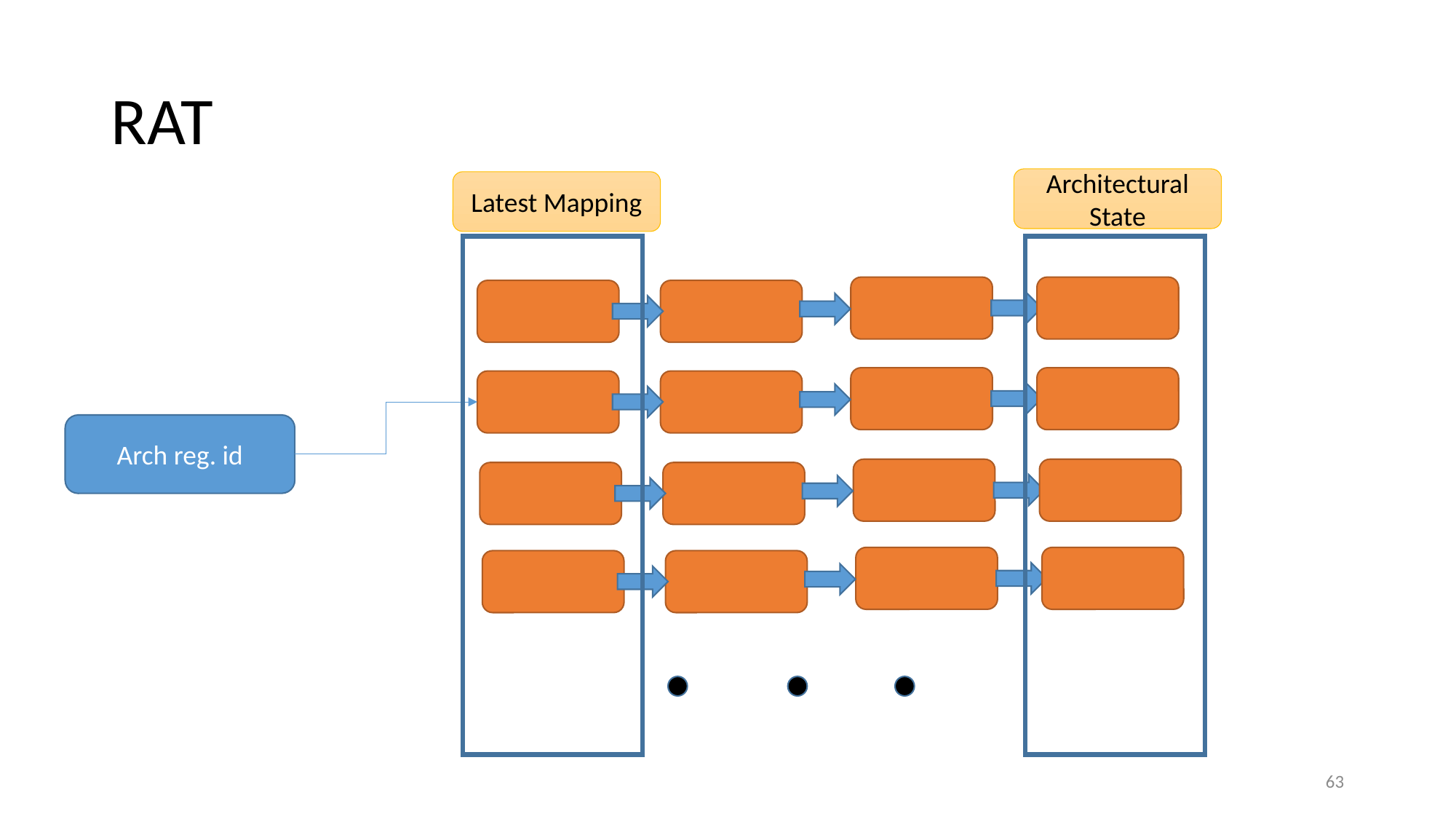

# RAT
Architectural State
Latest Mapping

Arch reg. id

63